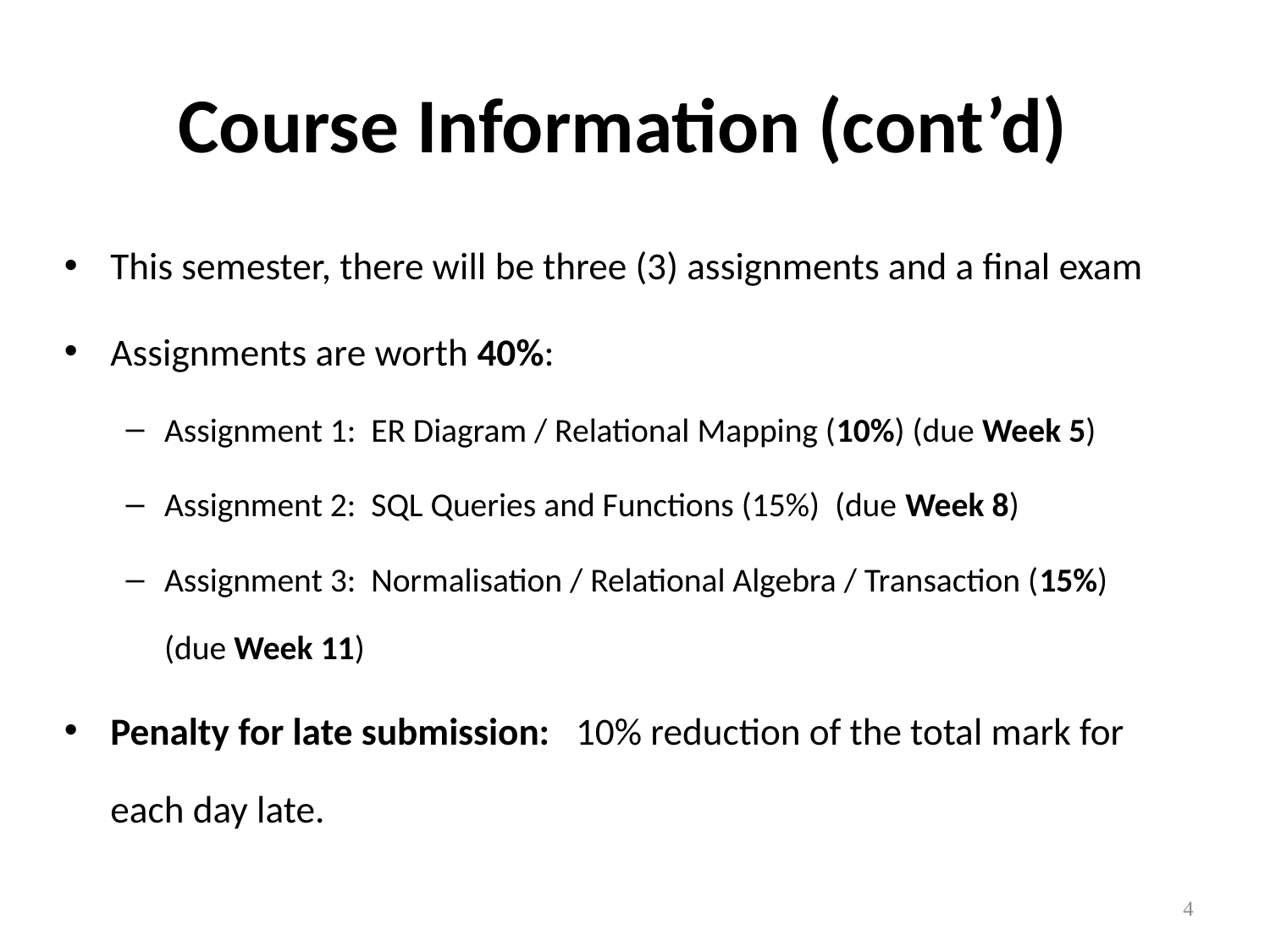

Course Information (cont’d)
This semester, there will be three (3) assignments and a final exam
Assignments are worth 40%:
Assignment 1:  ER Diagram / Relational Mapping (10%) (due Week 5)
Assignment 2:  SQL Queries and Functions (15%)  (due Week 8)
Assignment 3:  Normalisation / Relational Algebra / Transaction (15%)   (due Week 11)
Penalty for late submission:   10% reduction of the total mark for each day late.
4